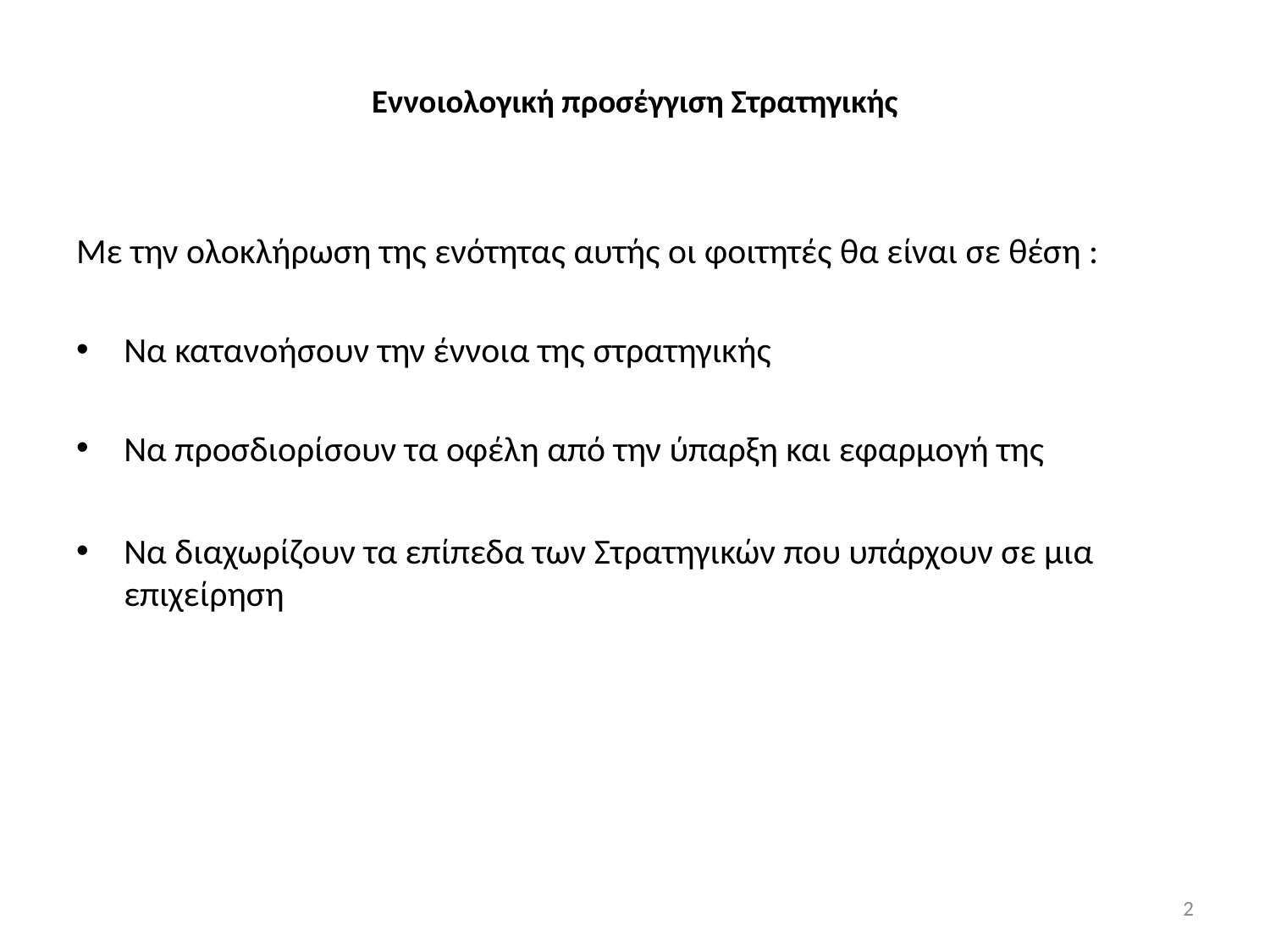

# Εννοιολογική προσέγγιση Στρατηγικής
Με την ολοκλήρωση της ενότητας αυτής οι φοιτητές θα είναι σε θέση :

Να κατανοήσουν την έννοια της στρατηγικής

Να προσδιορίσουν τα οφέλη από την ύπαρξη και εφαρμογή της

Να διαχωρίζουν τα επίπεδα των Στρατηγικών που υπάρχουν σε μια επιχείρηση
2